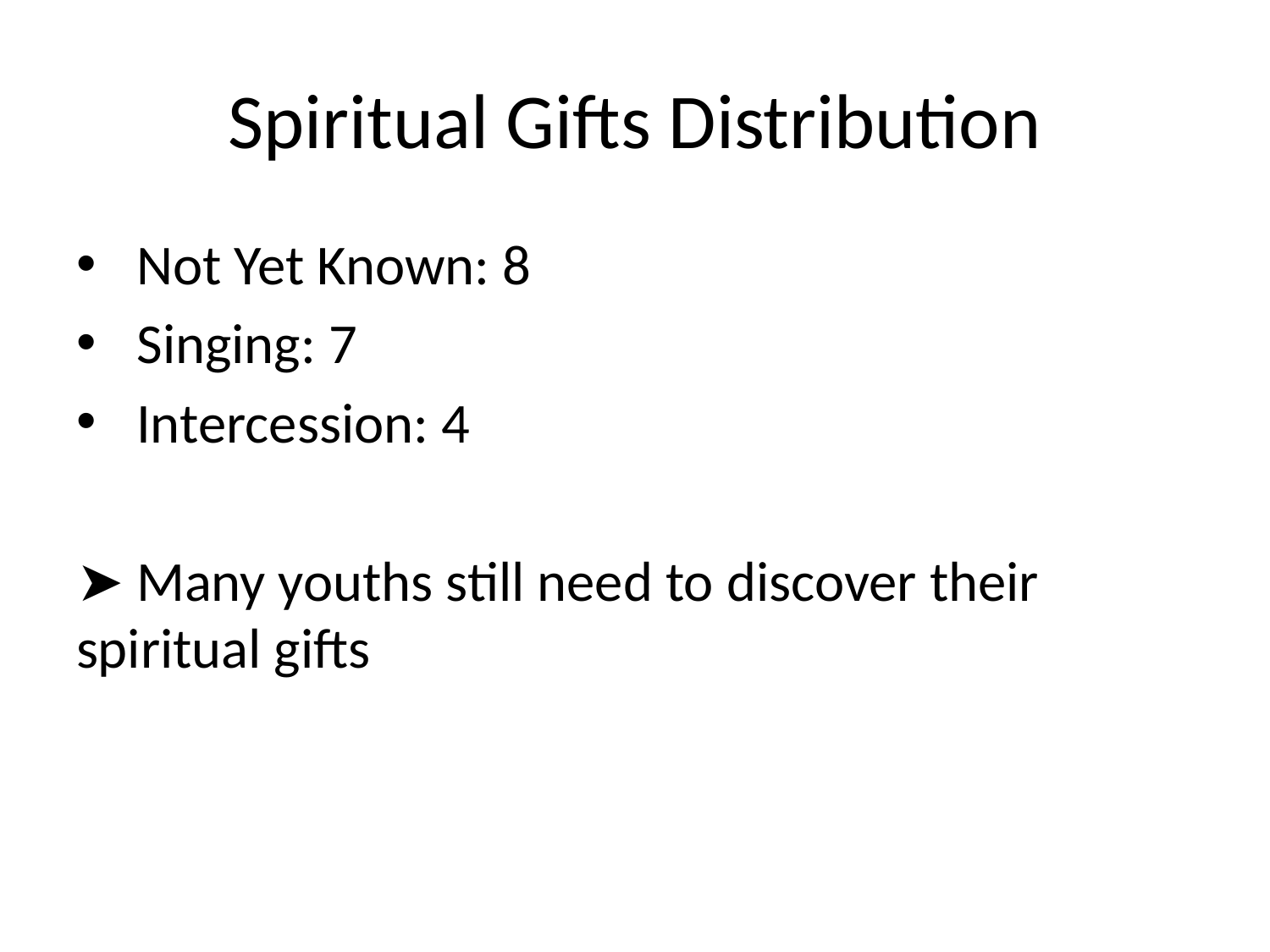

# Spiritual Gifts Distribution
 Not Yet Known: 8
 Singing: 7
 Intercession: 4

➤ Many youths still need to discover their spiritual gifts